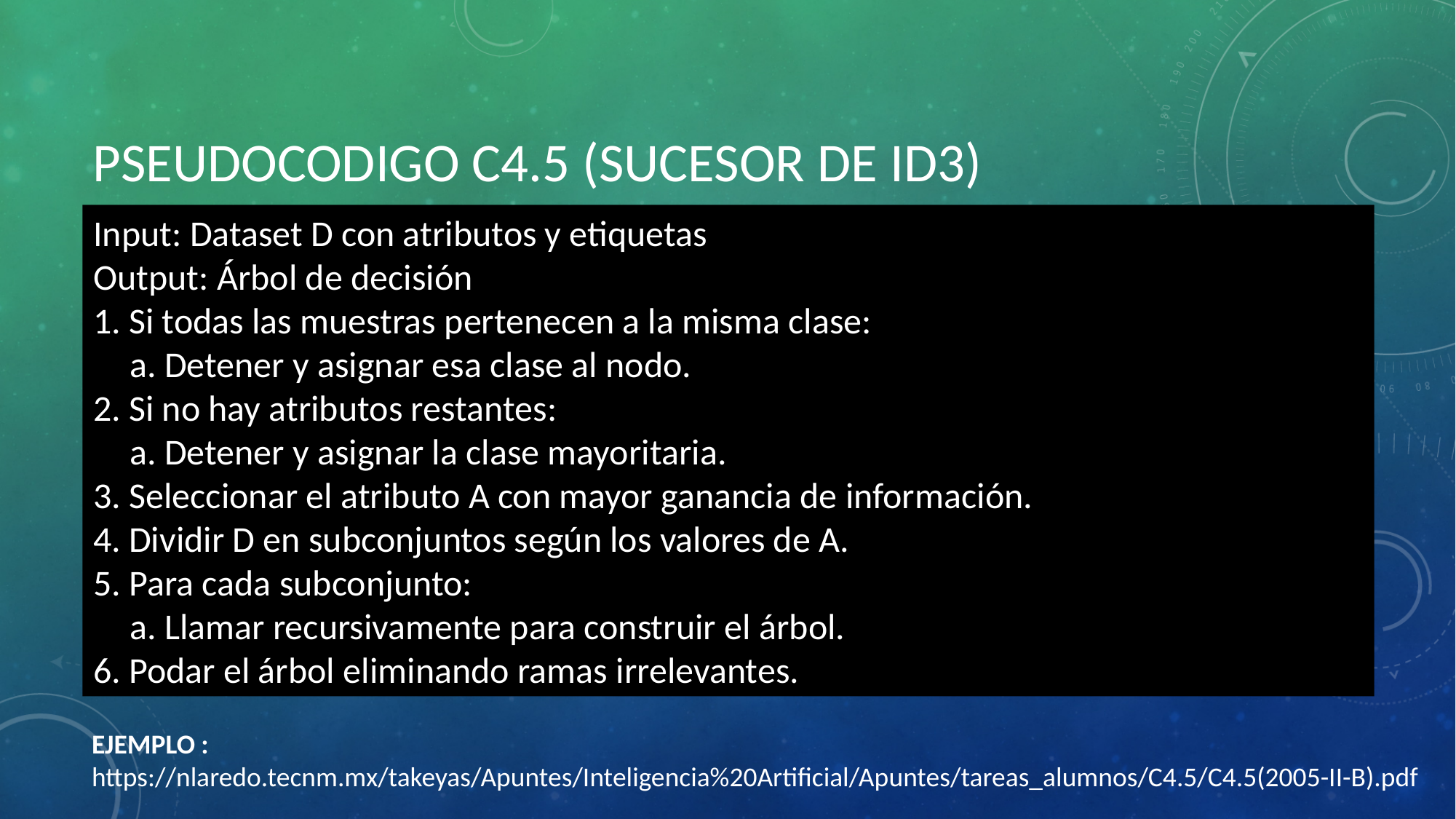

# Pseudocodigo C4.5 (SUCESOR DE ID3)
Input: Dataset D con atributos y etiquetas
Output: Árbol de decisión
1. Si todas las muestras pertenecen a la misma clase:
 a. Detener y asignar esa clase al nodo.
2. Si no hay atributos restantes:
 a. Detener y asignar la clase mayoritaria.
3. Seleccionar el atributo A con mayor ganancia de información.
4. Dividir D en subconjuntos según los valores de A.
5. Para cada subconjunto:
 a. Llamar recursivamente para construir el árbol.
6. Podar el árbol eliminando ramas irrelevantes.
EJEMPLO :
https://nlaredo.tecnm.mx/takeyas/Apuntes/Inteligencia%20Artificial/Apuntes/tareas_alumnos/C4.5/C4.5(2005-II-B).pdf